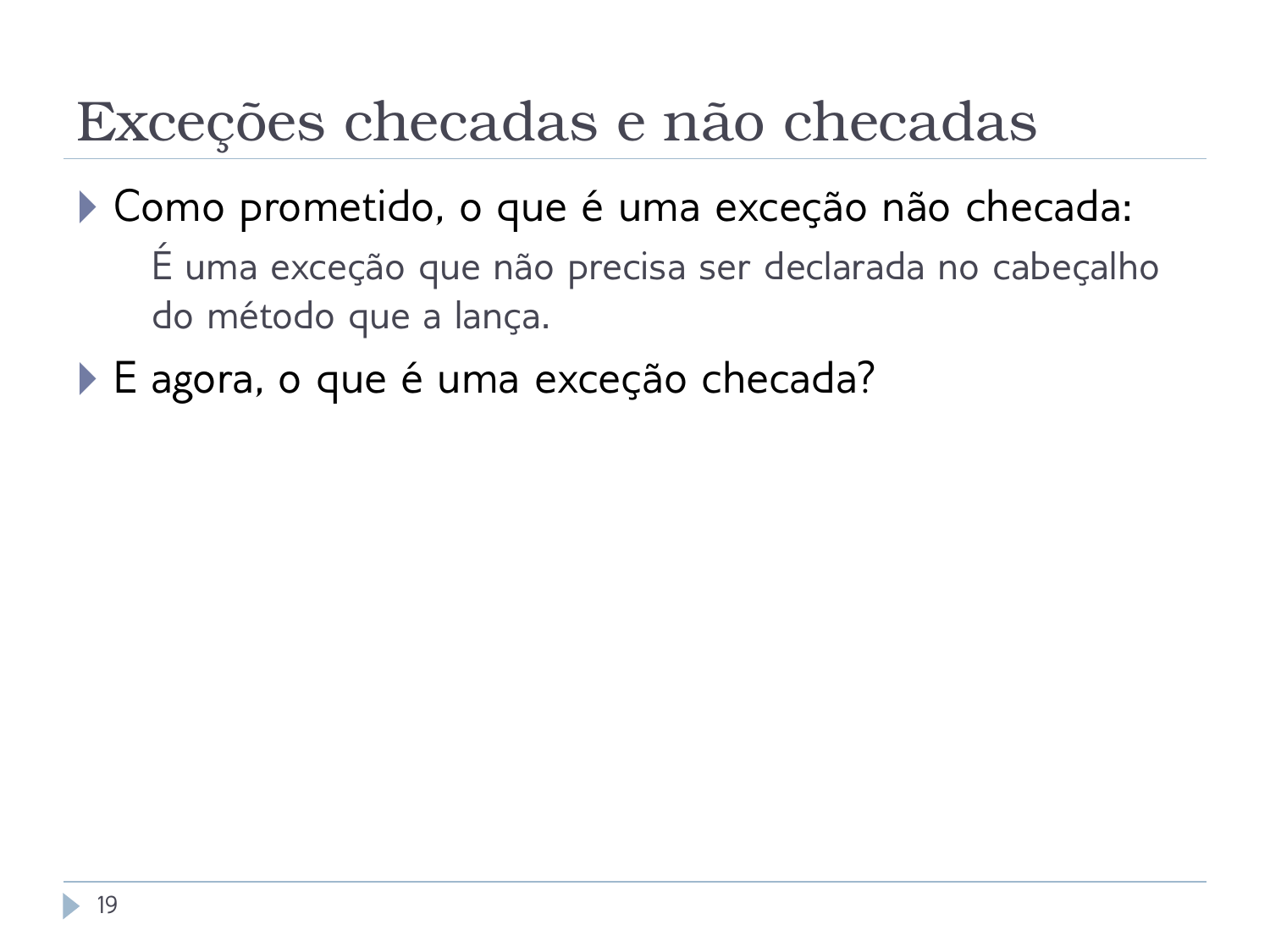

# Exceções checadas e não checadas
Como prometido, o que é uma exceção não checada:
	É uma exceção que não precisa ser declarada no cabeçalho do método que a lança.
E agora, o que é uma exceção checada?
19